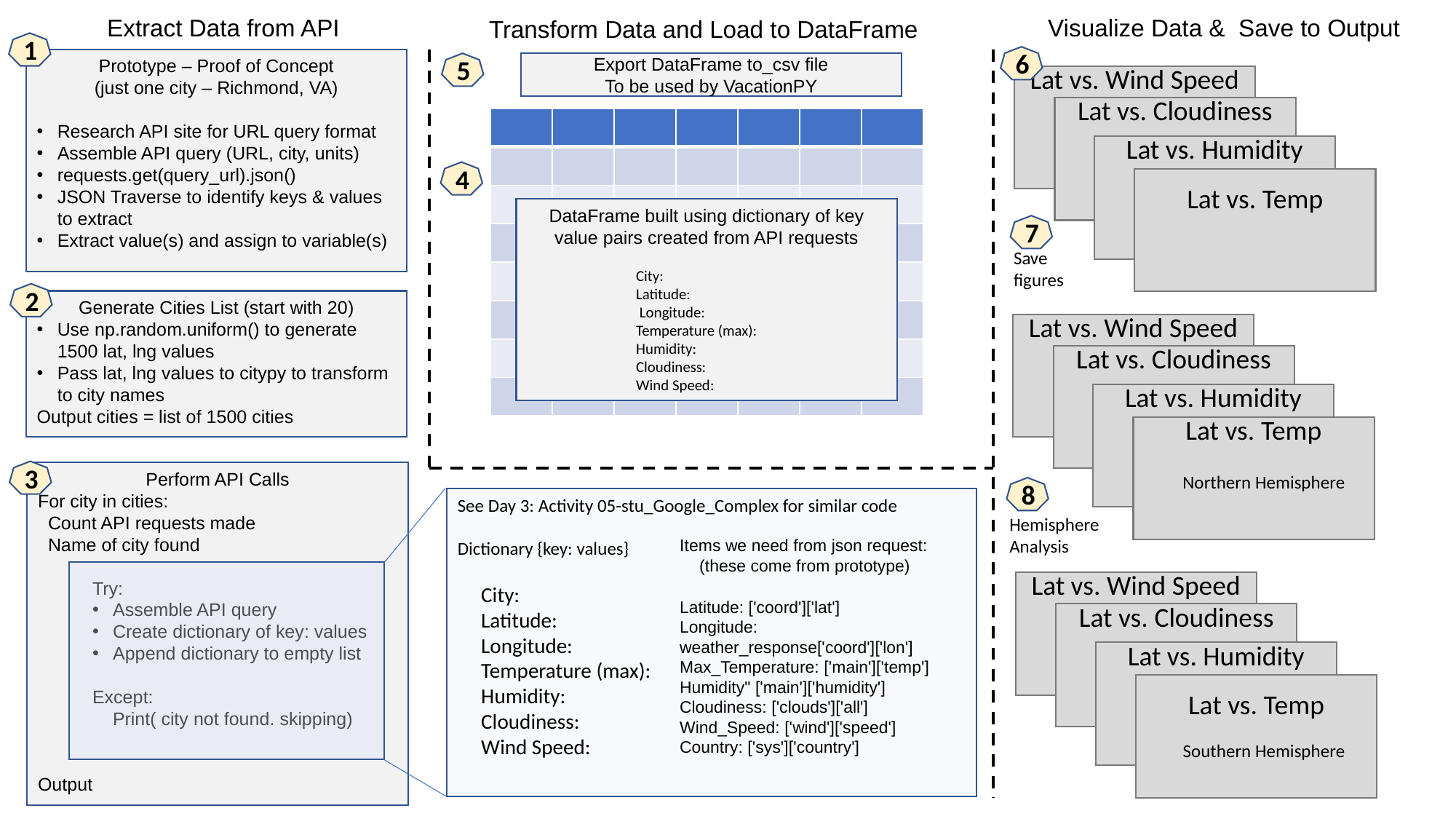

Extract Data from API
Visualize Data &  Save to Output
Transform Data and Load to DataFrame
1
6
Prototype – Proof of Concept
(just one city – Richmond, VA)

Research API site for URL query format
Assemble API query (URL, city, units)
requests.get(query_url).json()
JSON Traverse to identify keys & values to extract
Extract value(s) and assign to variable(s)

5
Export DataFrame to_csv file
To be used by VacationPY
Lat vs. Wind Speed

Lat vs. Cloudiness

|  |  |  |  |  |  |  |
| --- | --- | --- | --- | --- | --- | --- |
|  |  |  |  |  |  |  |
|  |  |  |  |  |  |  |
|  |  |  |  |  |  |  |
|  |  |  |  |  |  |  |
|  |  |  |  |  |  |  |
|  |  |  |  |  |  |  |
|  |  |  |  |  |  |  |
Lat vs. Humidity

4
Lat vs. Temp

DataFrame built using dictionary of key value pairs created from API requests

	City:
     	Latitude:
    	 Longitude:
     	Temperature (max):
     	Humidity:
     	Cloudiness:
     	Wind Speed:
7
Save figures
2
Generate Cities List (start with 20)
Use np.random.uniform() to generate 1500 lat, lng values
Pass lat, lng values to citypy to transform to city names
Output cities = list of 1500 cities
Lat vs. Wind Speed

Lat vs. Cloudiness

Lat vs. Humidity

Lat vs. Temp

3
Perform API Calls
For city in cities:
  Count API requests made
  Name of city found

Try:
Assemble API query
Create dictionary of key: values
Append dictionary to empty list

Except:
    Print( city not found. skipping)

Output
Northern Hemisphere
8
See Day 3: Activity 05-stu_Google_Complex for similar code

Dictionary {key: values}

     City:
     Latitude:
     Longitude:
     Temperature (max):
     Humidity:
     Cloudiness:
     Wind Speed:

Items we need from json request:
(these come from prototype)

Latitude: ['coord']['lat']
Longitude:
weather_response['coord']['lon']
Max_Temperature: ['main']['temp']
Humidity" ['main']['humidity']
Cloudiness: ['clouds']['all']
Wind_Speed: ['wind']['speed']
Country: ['sys']['country']
Hemisphere Analysis

Lat vs. Wind Speed

Lat vs. Cloudiness

Lat vs. Humidity

Lat vs. Temp

Southern Hemisphere